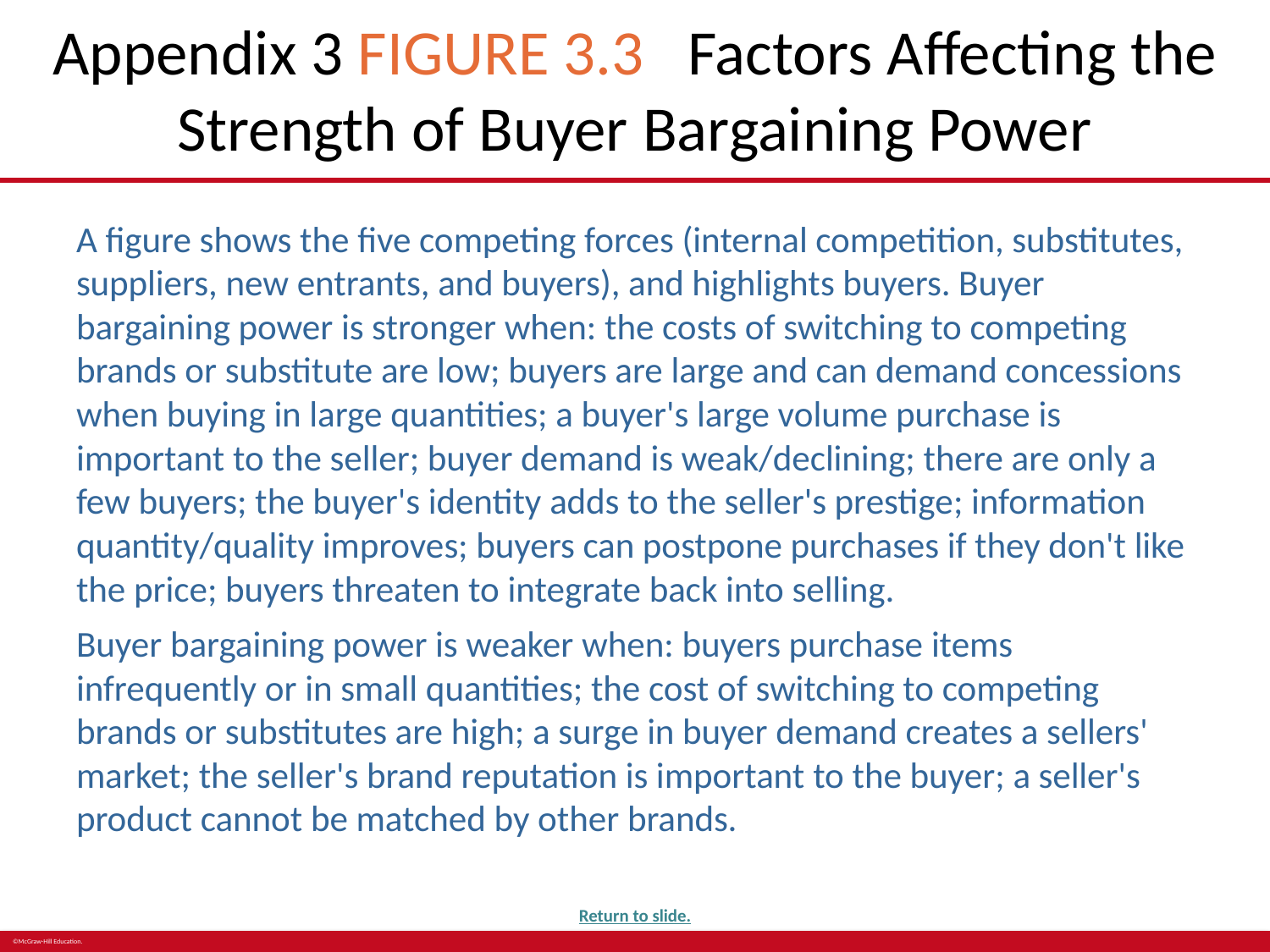

# Appendix 3 FIGURE 3.3	Factors Affecting the Strength of Buyer Bargaining Power
A figure shows the five competing forces (internal competition, substitutes, suppliers, new entrants, and buyers), and highlights buyers. Buyer bargaining power is stronger when: the costs of switching to competing brands or substitute are low; buyers are large and can demand concessions when buying in large quantities; a buyer's large volume purchase is important to the seller; buyer demand is weak/declining; there are only a few buyers; the buyer's identity adds to the seller's prestige; information quantity/quality improves; buyers can postpone purchases if they don't like the price; buyers threaten to integrate back into selling.
Buyer bargaining power is weaker when: buyers purchase items infrequently or in small quantities; the cost of switching to competing brands or substitutes are high; a surge in buyer demand creates a sellers' market; the seller's brand reputation is important to the buyer; a seller's product cannot be matched by other brands.
Return to slide.